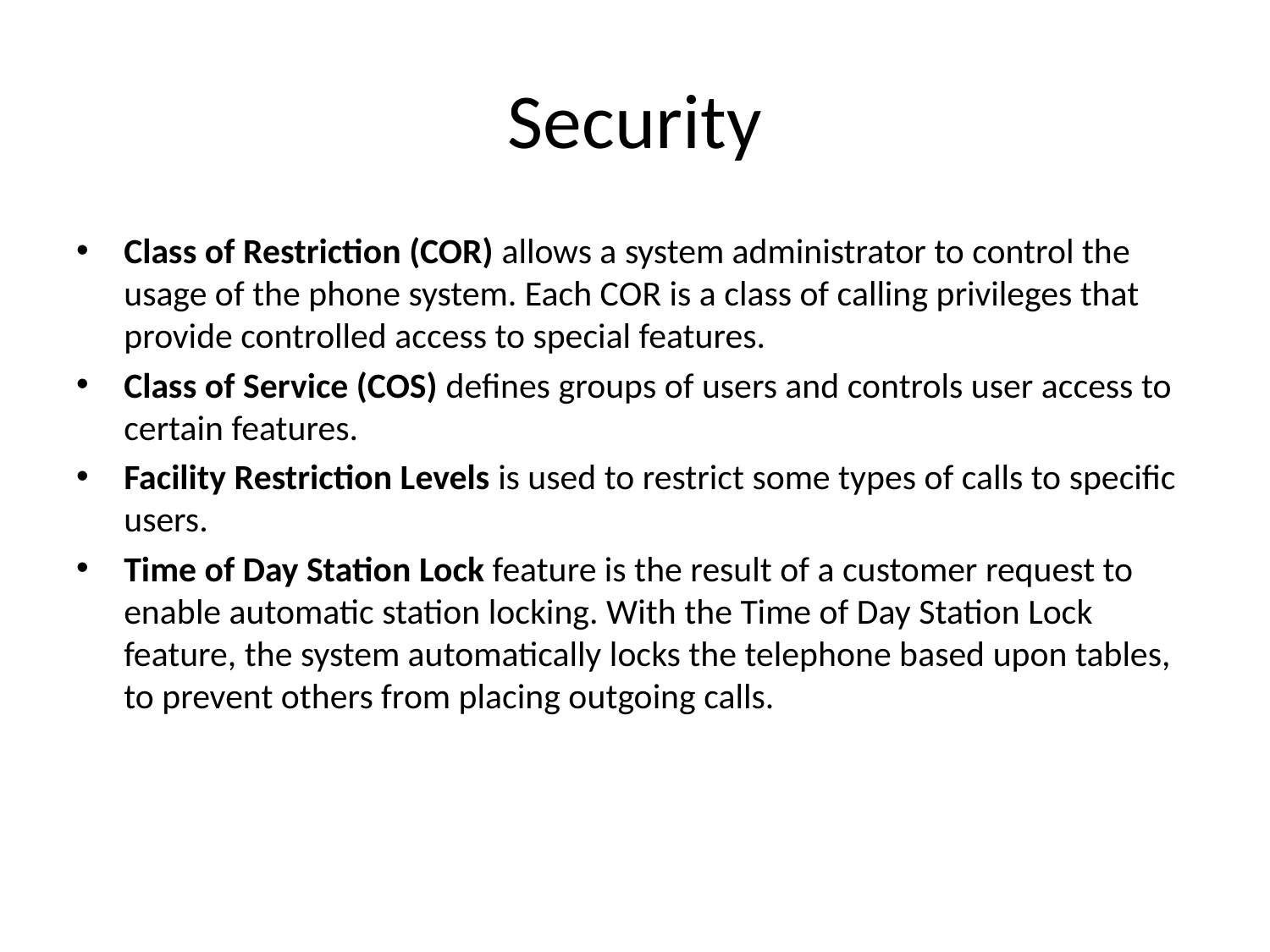

# Security
Class of Restriction (COR) allows a system administrator to control the usage of the phone system. Each COR is a class of calling privileges that provide controlled access to special features.
Class of Service (COS) defines groups of users and controls user access to certain features.
Facility Restriction Levels is used to restrict some types of calls to specific users.
Time of Day Station Lock feature is the result of a customer request to enable automatic station locking. With the Time of Day Station Lock feature, the system automatically locks the telephone based upon tables, to prevent others from placing outgoing calls.